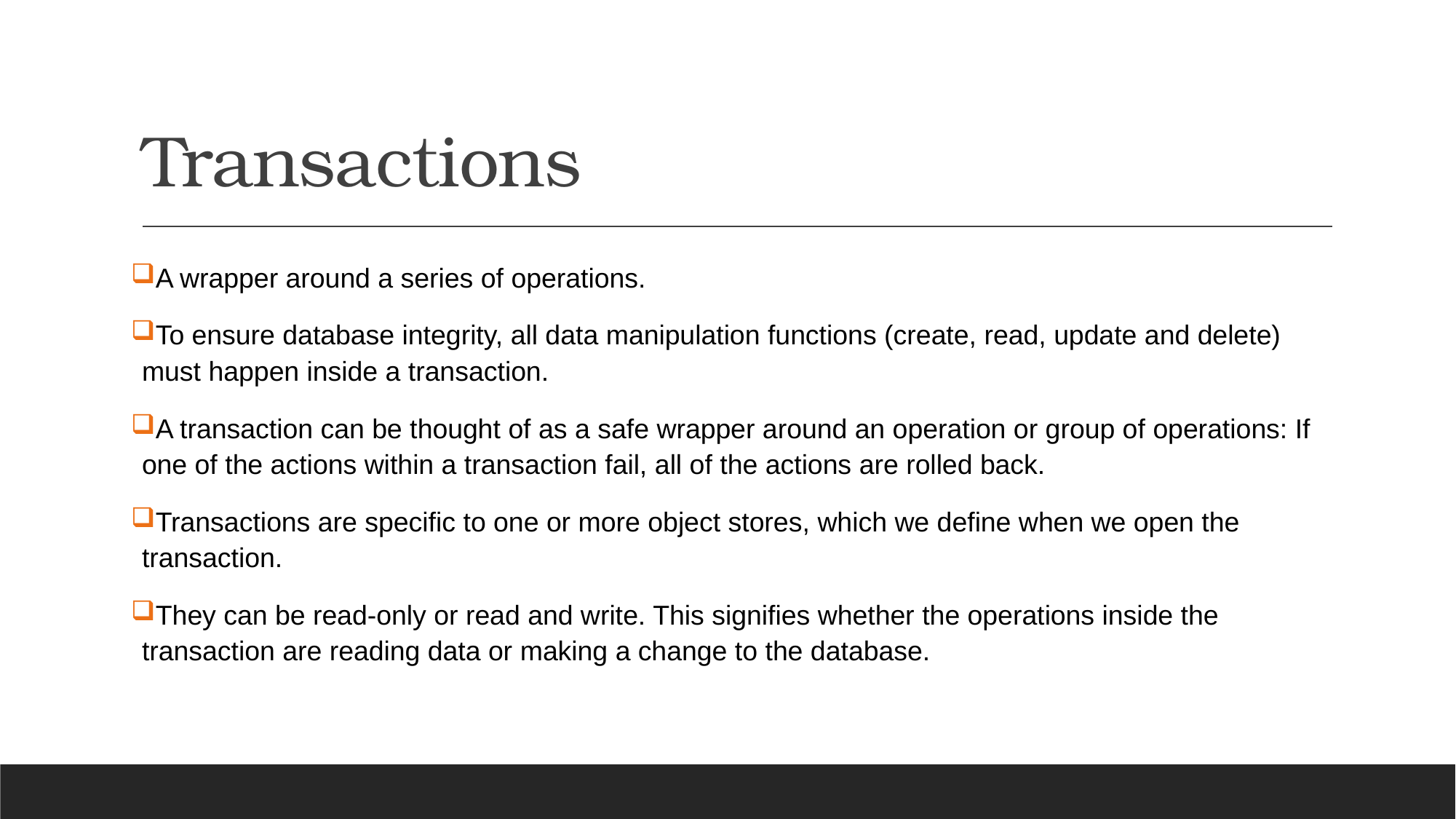

# Transactions
A wrapper around a series of operations.
To ensure database integrity, all data manipulation functions (create, read, update and delete) must happen inside a transaction.
A transaction can be thought of as a safe wrapper around an operation or group of operations: If one of the actions within a transaction fail, all of the actions are rolled back.
Transactions are specific to one or more object stores, which we define when we open the transaction.
They can be read-only or read and write. This signifies whether the operations inside the transaction are reading data or making a change to the database.